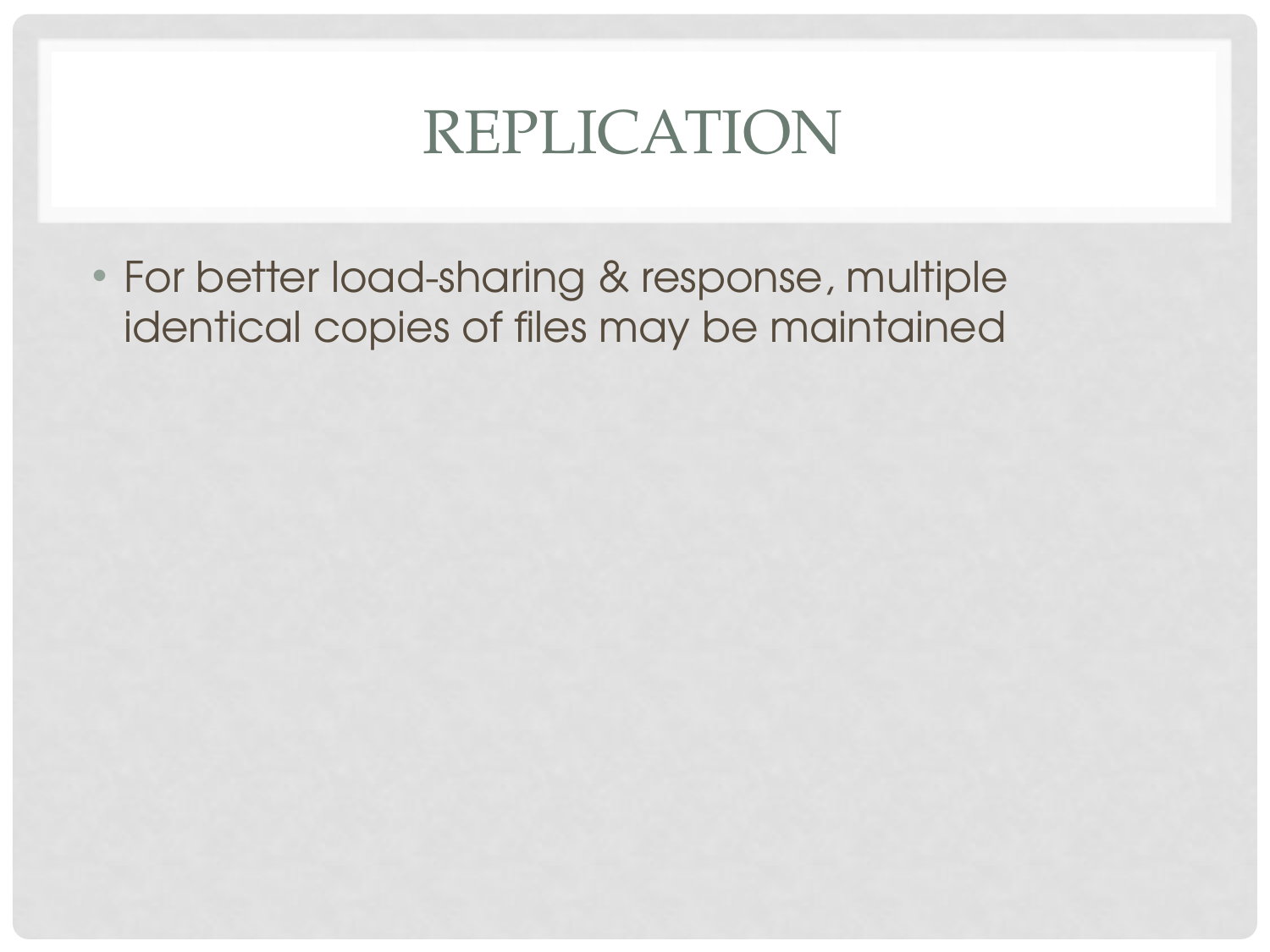

# Replication
For better load-sharing & response, multiple identical copies of files may be maintained